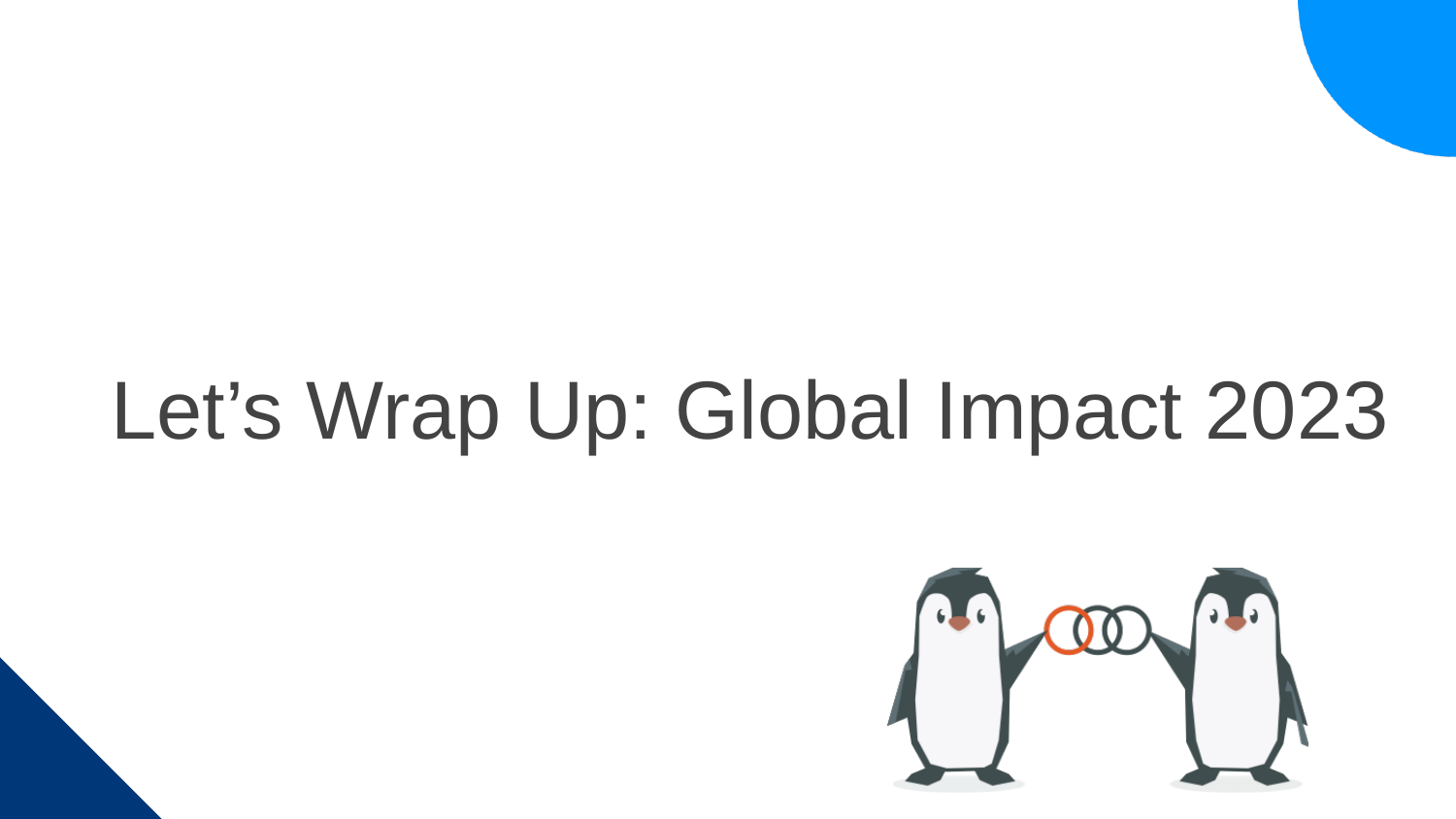

# Let’s Wrap Up: Global Impact 2023